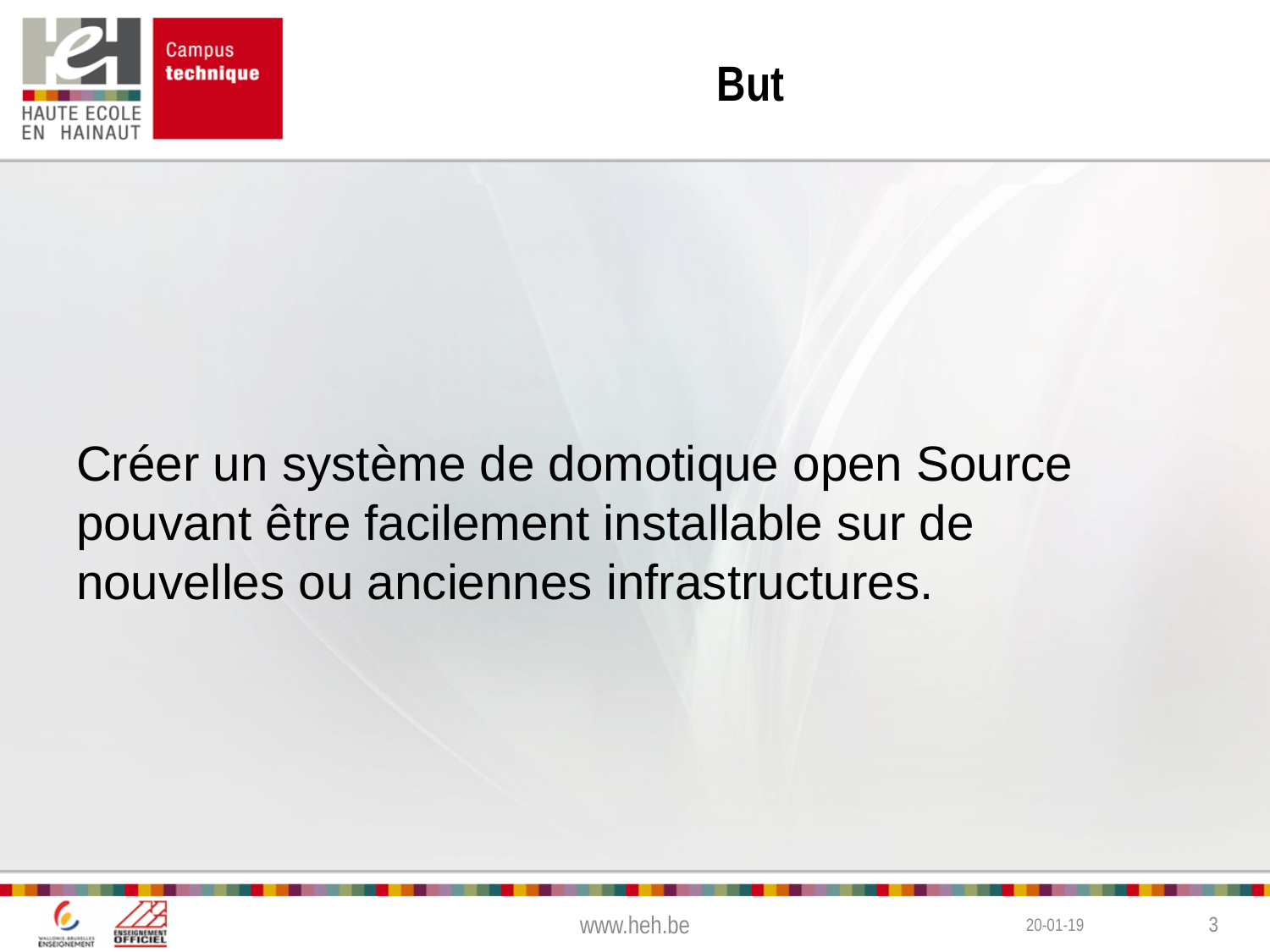

# But
Créer un système de domotique open Source pouvant être facilement installable sur de nouvelles ou anciennes infrastructures.
www.heh.be
20-01-19
3